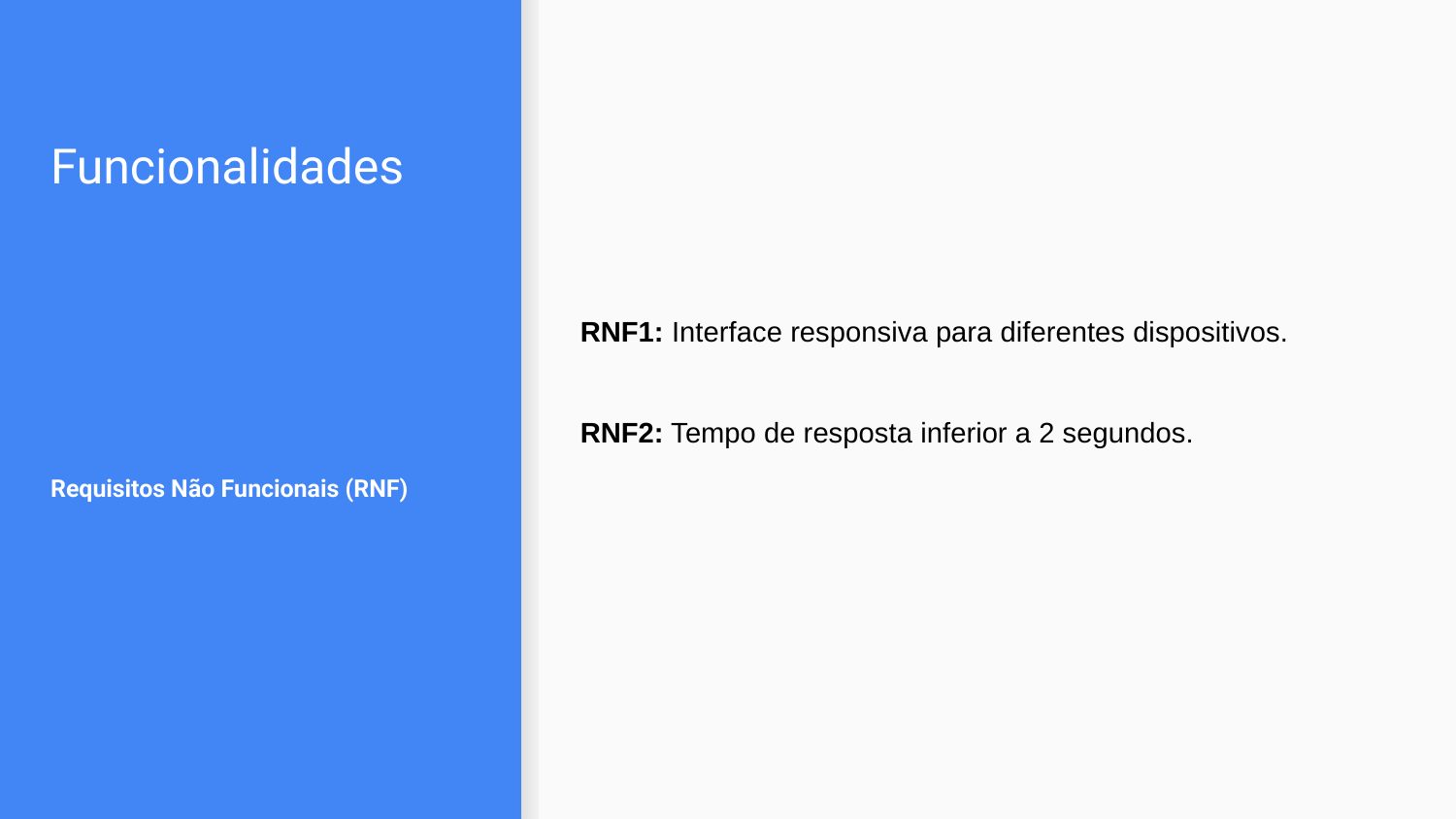

# Funcionalidades
RNF1: Interface responsiva para diferentes dispositivos.
RNF2: Tempo de resposta inferior a 2 segundos.

Requisitos Não Funcionais (RNF)